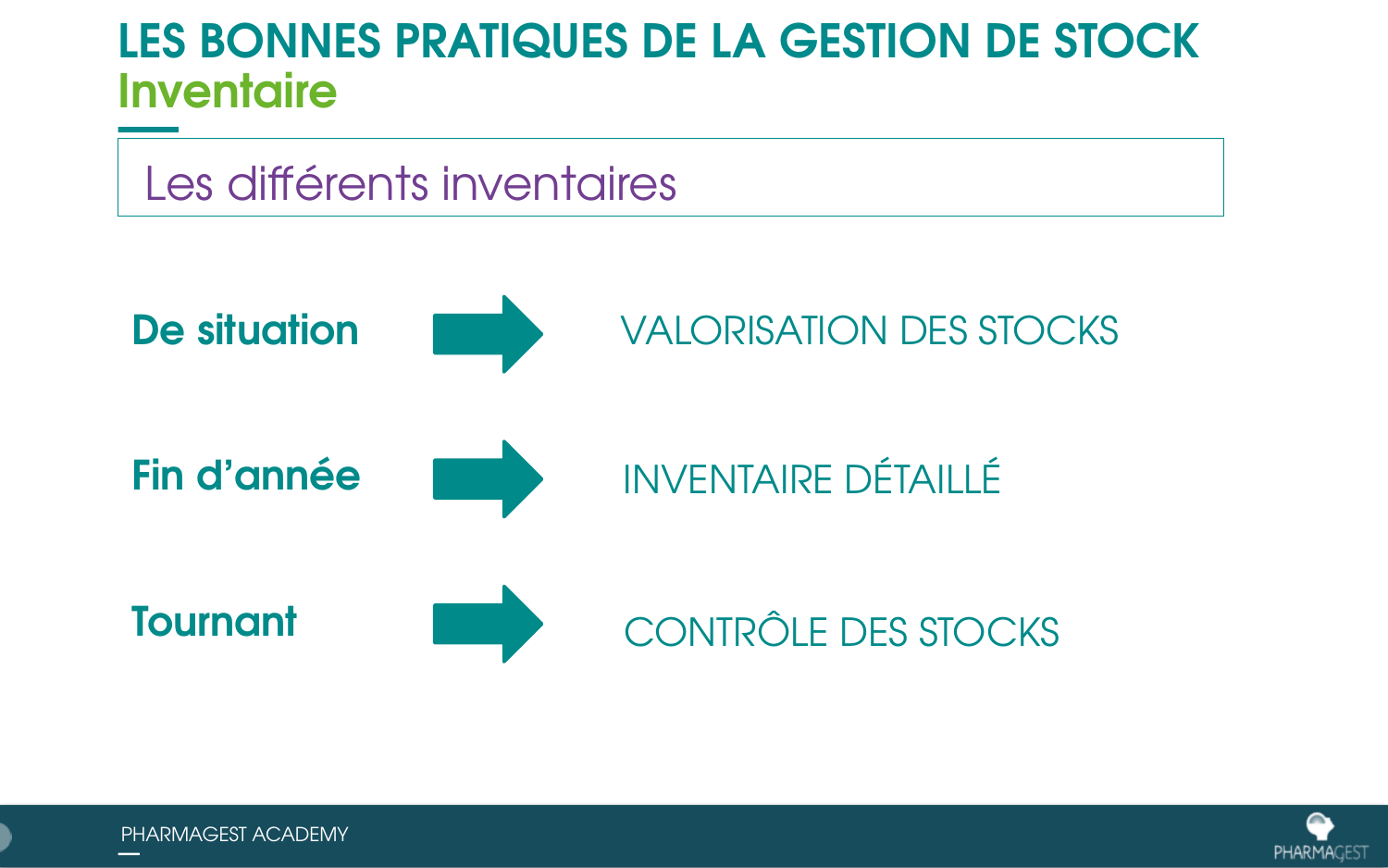

# LES BONNES PRATIQUES DE LA GESTION DE STOCK Inventaire
 Les différents inventaires

De situation

Fin d’année

Tournant

VALORISATION DES STOCKS

INVENTAIRE DÉTAILLÉ

CONTRÔLE DES STOCKS